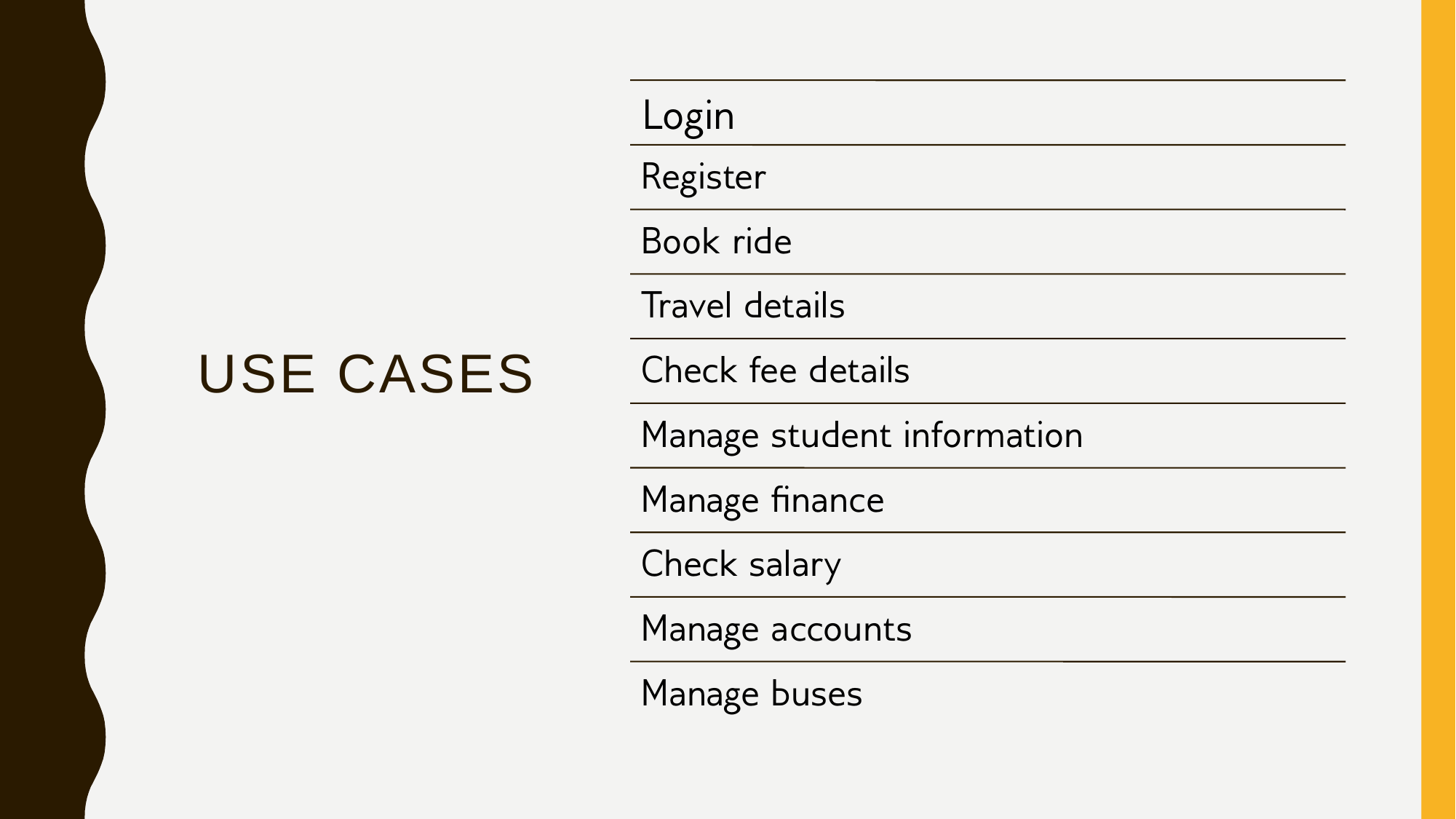

# Use cases
Login
Register
Book ride
Travel details
Check fee details
Manage student information
Manage finance
Check salary
Manage accounts
Manage buses